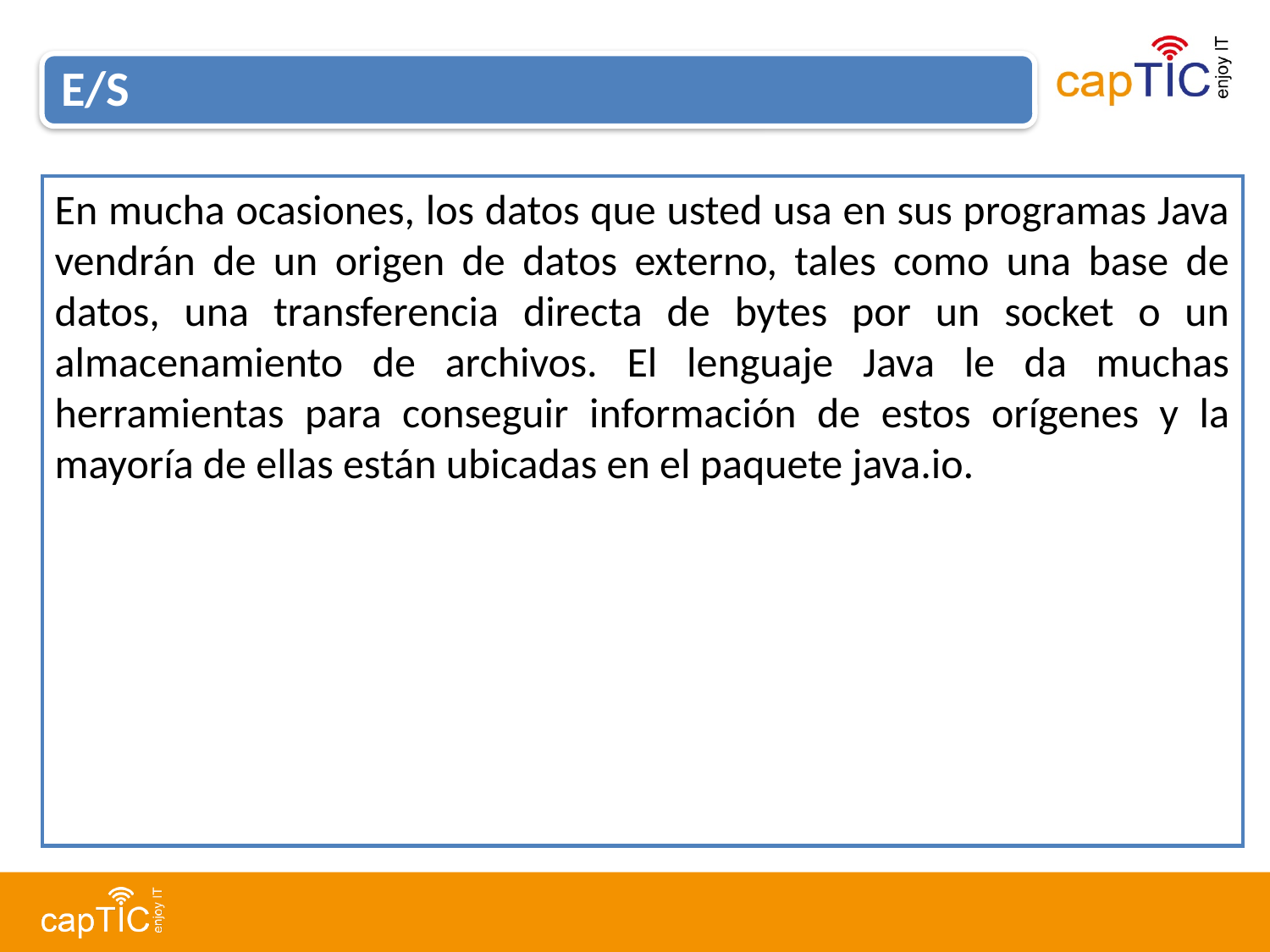

E/S
En mucha ocasiones, los datos que usted usa en sus programas Java vendrán de un origen de datos externo, tales como una base de datos, una transferencia directa de bytes por un socket o un almacenamiento de archivos. El lenguaje Java le da muchas herramientas para conseguir información de estos orígenes y la mayoría de ellas están ubicadas en el paquete java.io.